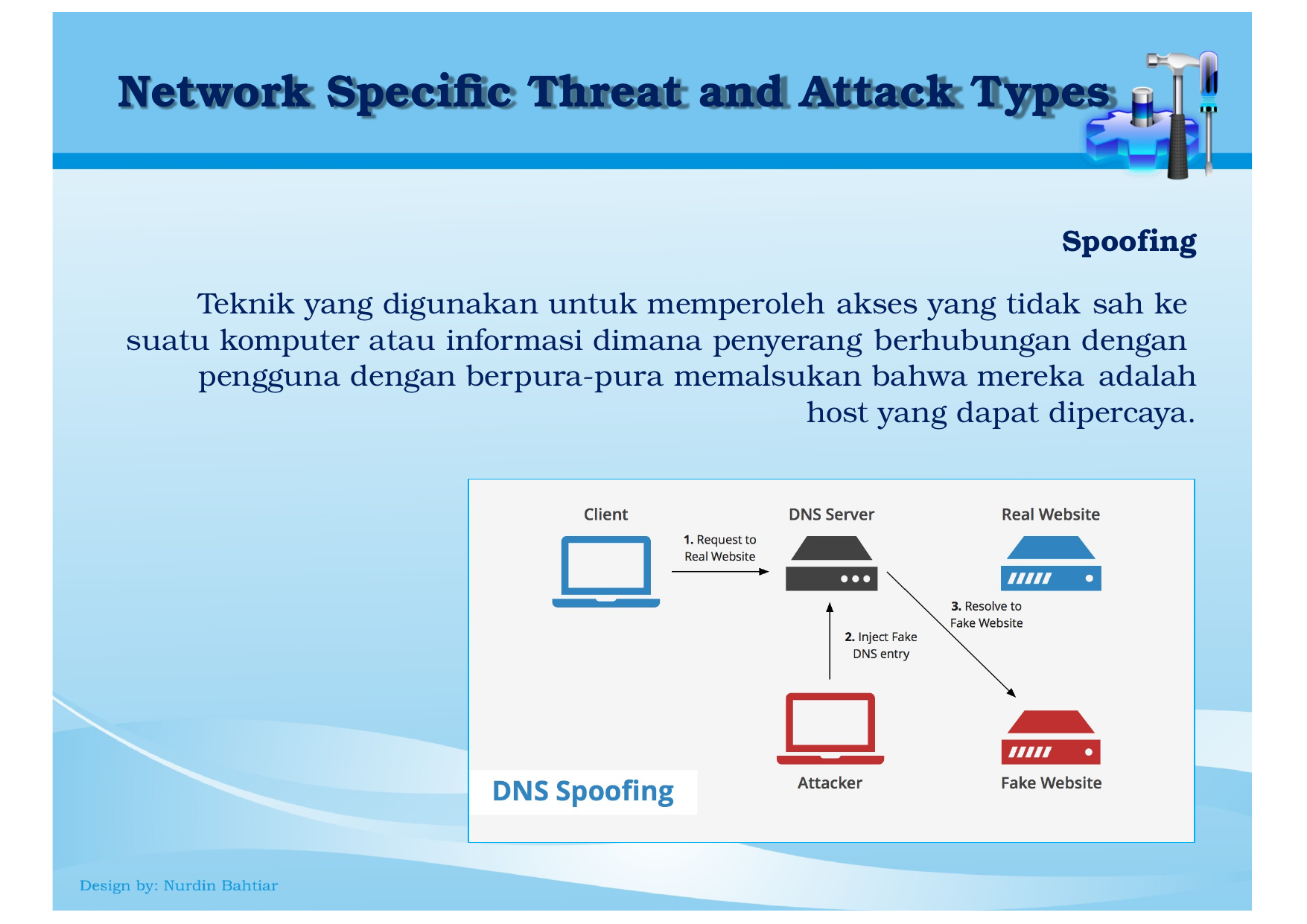

# Network Specific Threat and Attack Types
Spoofing
Teknik yang digunakan untuk memperoleh akses yang tidak sah ke  suatu komputer atau informasi dimana penyerang berhubungan dengan  pengguna dengan berpura-pura memalsukan bahwa mereka adalah
host yang dapat dipercaya.